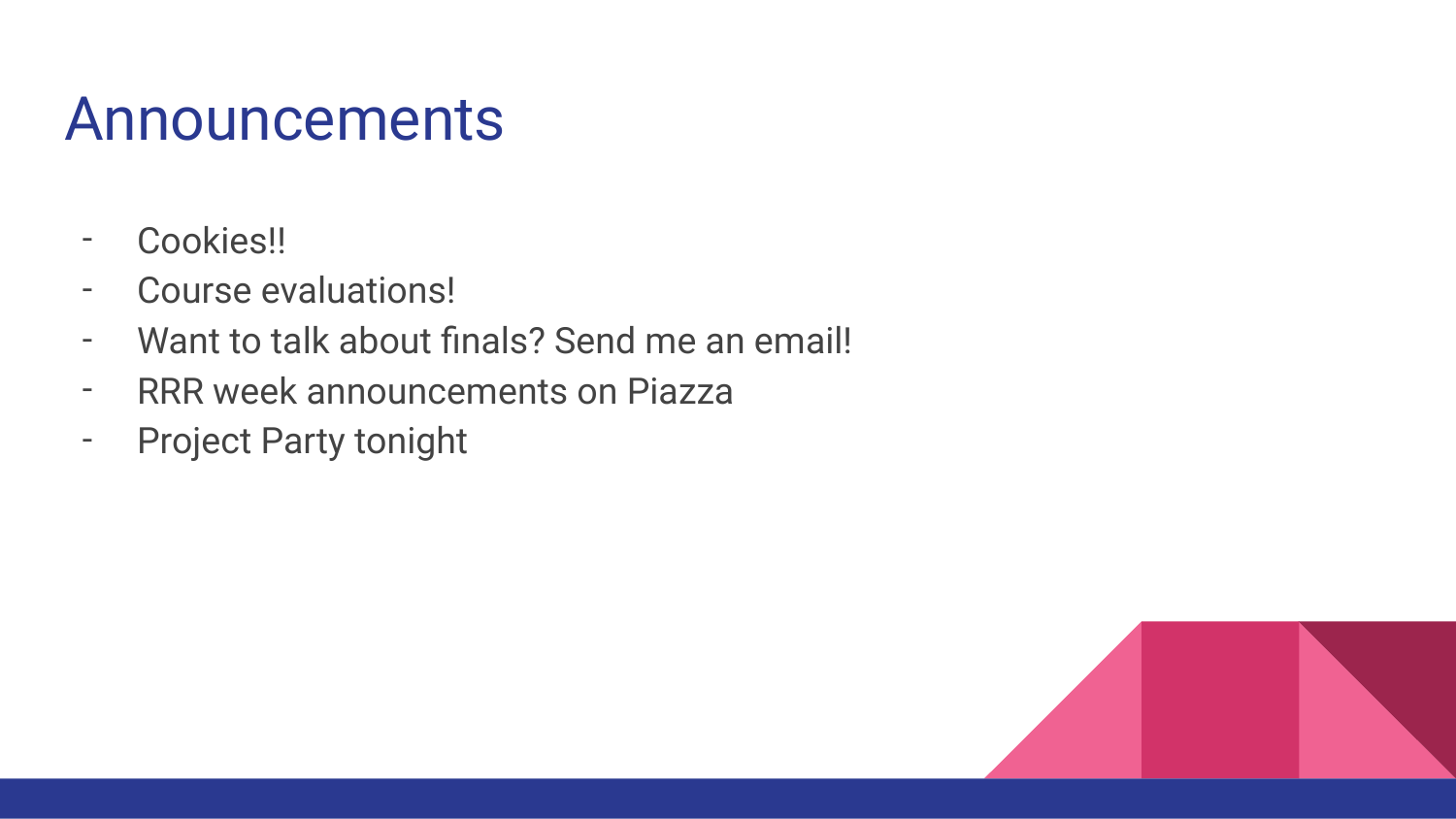

# Announcements
Cookies!!
Course evaluations!
Want to talk about finals? Send me an email!
RRR week announcements on Piazza
Project Party tonight